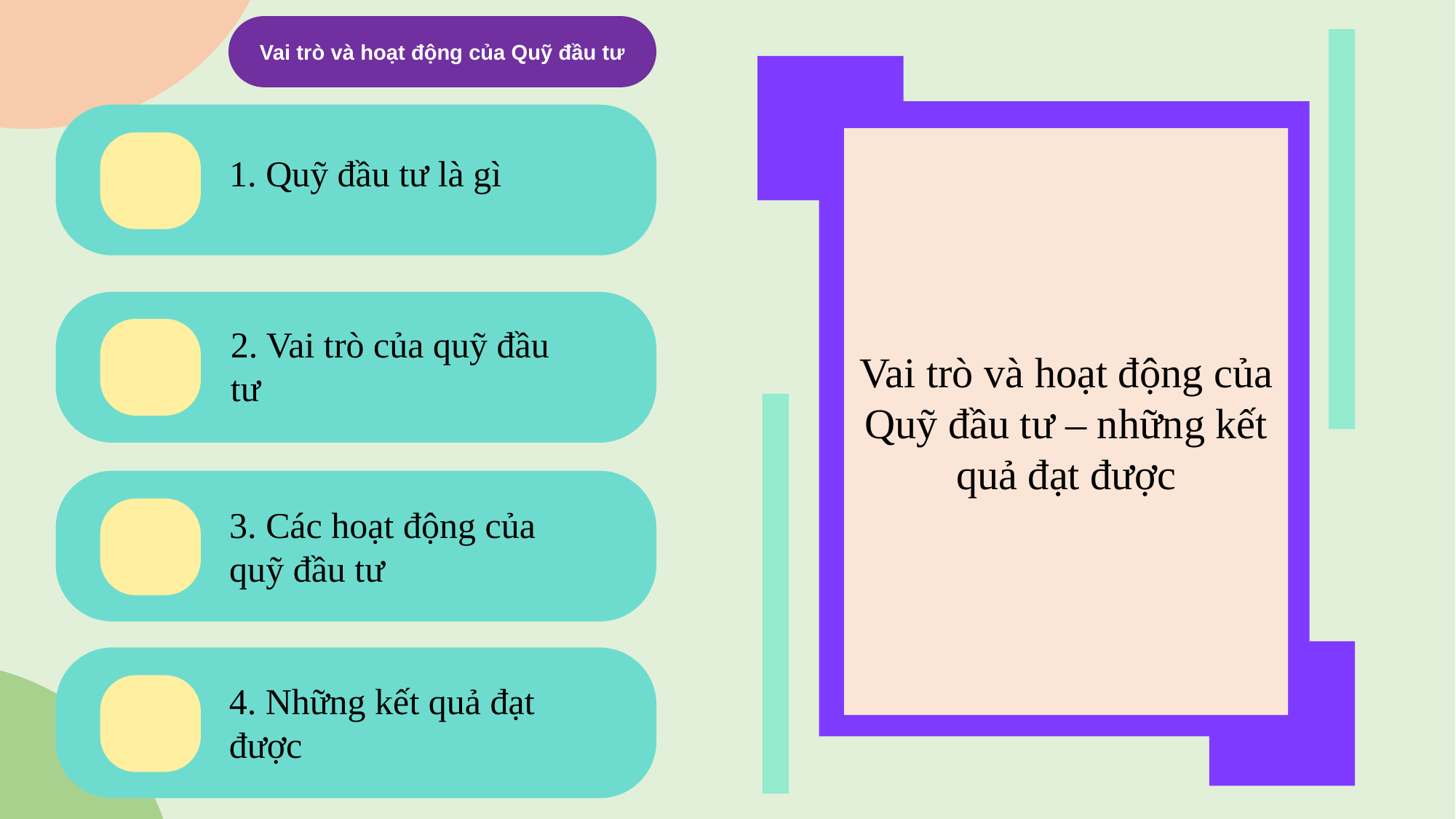

Thành Viên Trong Nhóm
Vai trò và hoạt động của Quỹ đầu tư

Vai trò và hoạt động của Quỹ đầu tư – những kết quả đạt được

1. Quỹ đầu tư là gì

2. Vai trò của quỹ đầu tư

3. Các hoạt động của quỹ đầu tư

4. Những kết quả đạt được